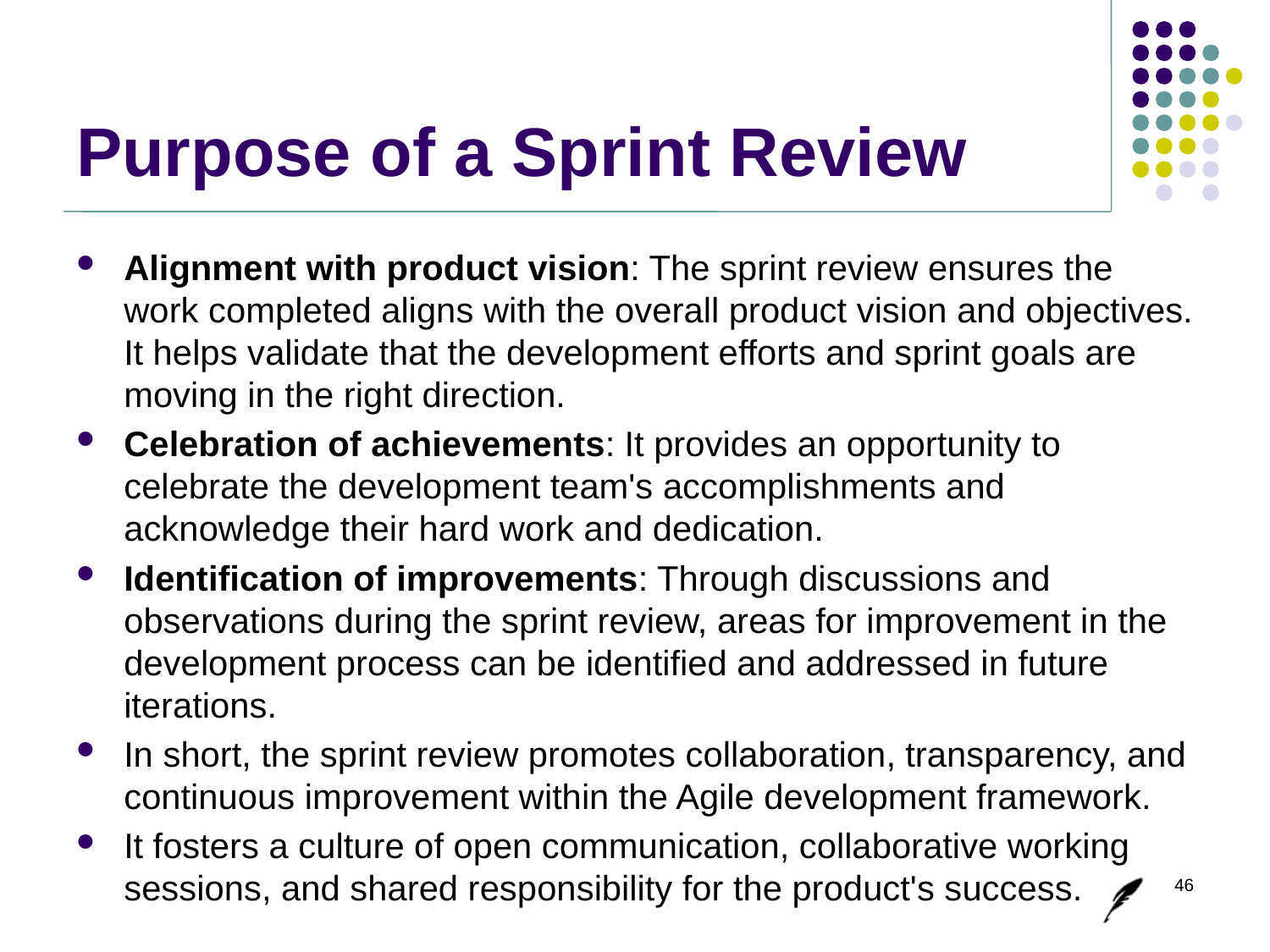

# Purpose of a Sprint Review
Alignment with product vision: The sprint review ensures the work completed aligns with the overall product vision and objectives. It helps validate that the development efforts and sprint goals are moving in the right direction.
Celebration of achievements: It provides an opportunity to celebrate the development team's accomplishments and acknowledge their hard work and dedication.
Identification of improvements: Through discussions and observations during the sprint review, areas for improvement in the development process can be identified and addressed in future iterations.
In short, the sprint review promotes collaboration, transparency, and continuous improvement within the Agile development framework.
It fosters a culture of open communication, collaborative working sessions, and shared responsibility for the product's success.

46